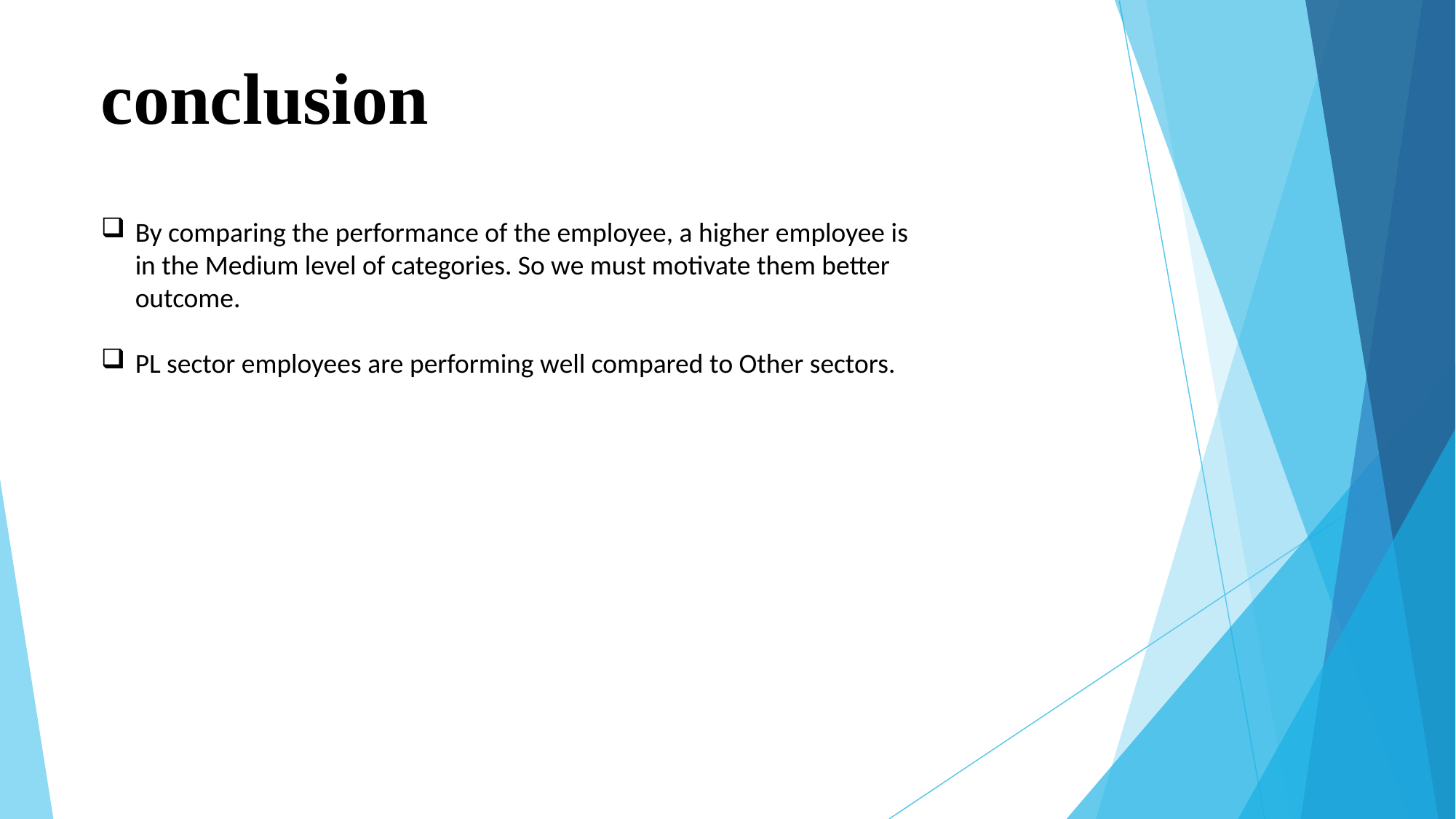

# conclusion
By comparing the performance of the employee, a higher employee is in the Medium level of categories. So we must motivate them better  outcome.

PL sector employees are performing well compared to Other sectors.